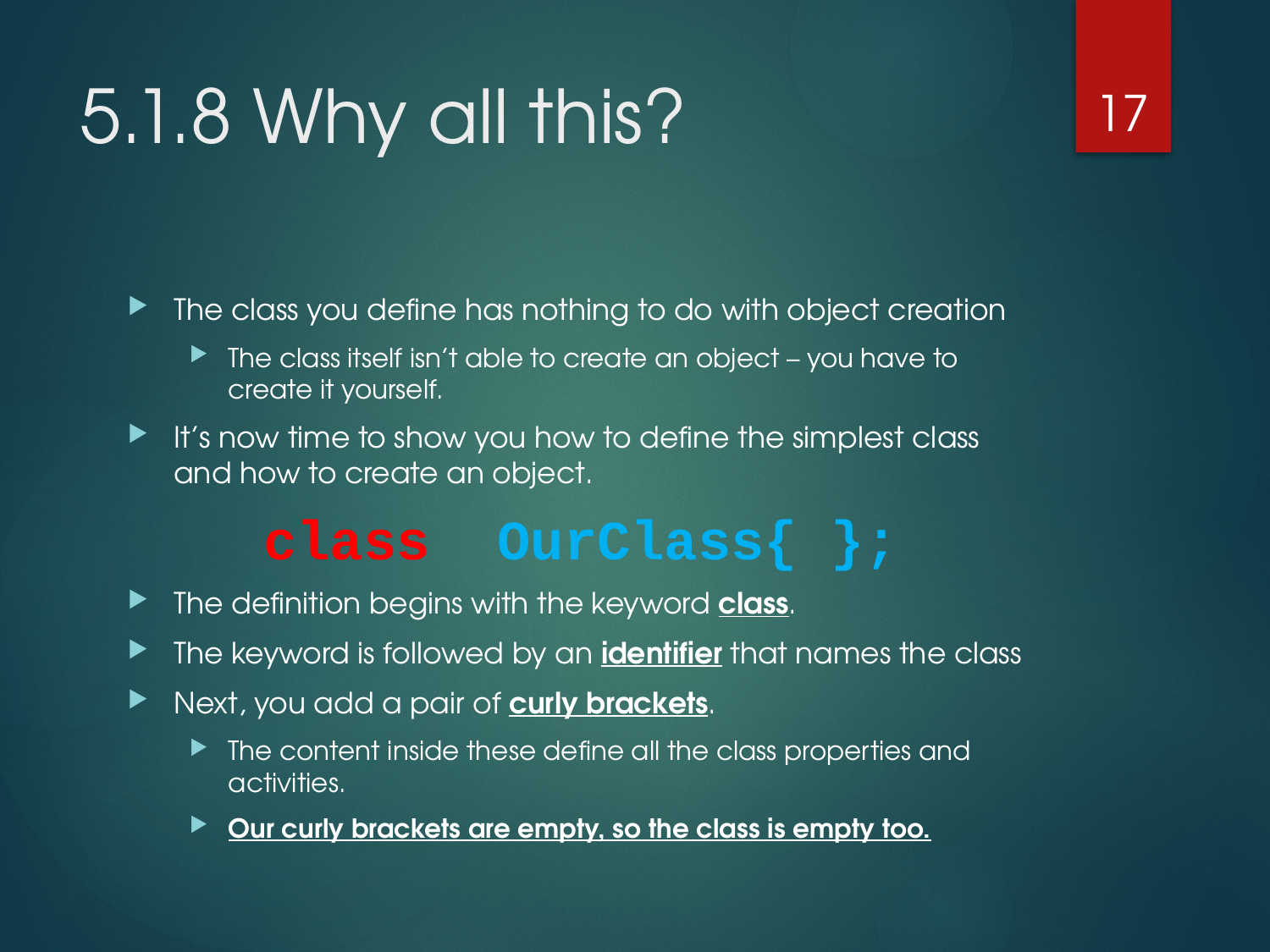

17
# 5.1.8 Why all this?
The class you define has nothing to do with object creation
The class itself isn’t able to create an object – you have to create it yourself.
It’s now time to show you how to define the simplest class and how to create an object.
class  OurClass{ };
The definition begins with the keyword class.
The keyword is followed by an identifier that names the class
Next, you add a pair of curly brackets.
The content inside these define all the class properties and activities.
Our curly brackets are empty, so the class is empty too.